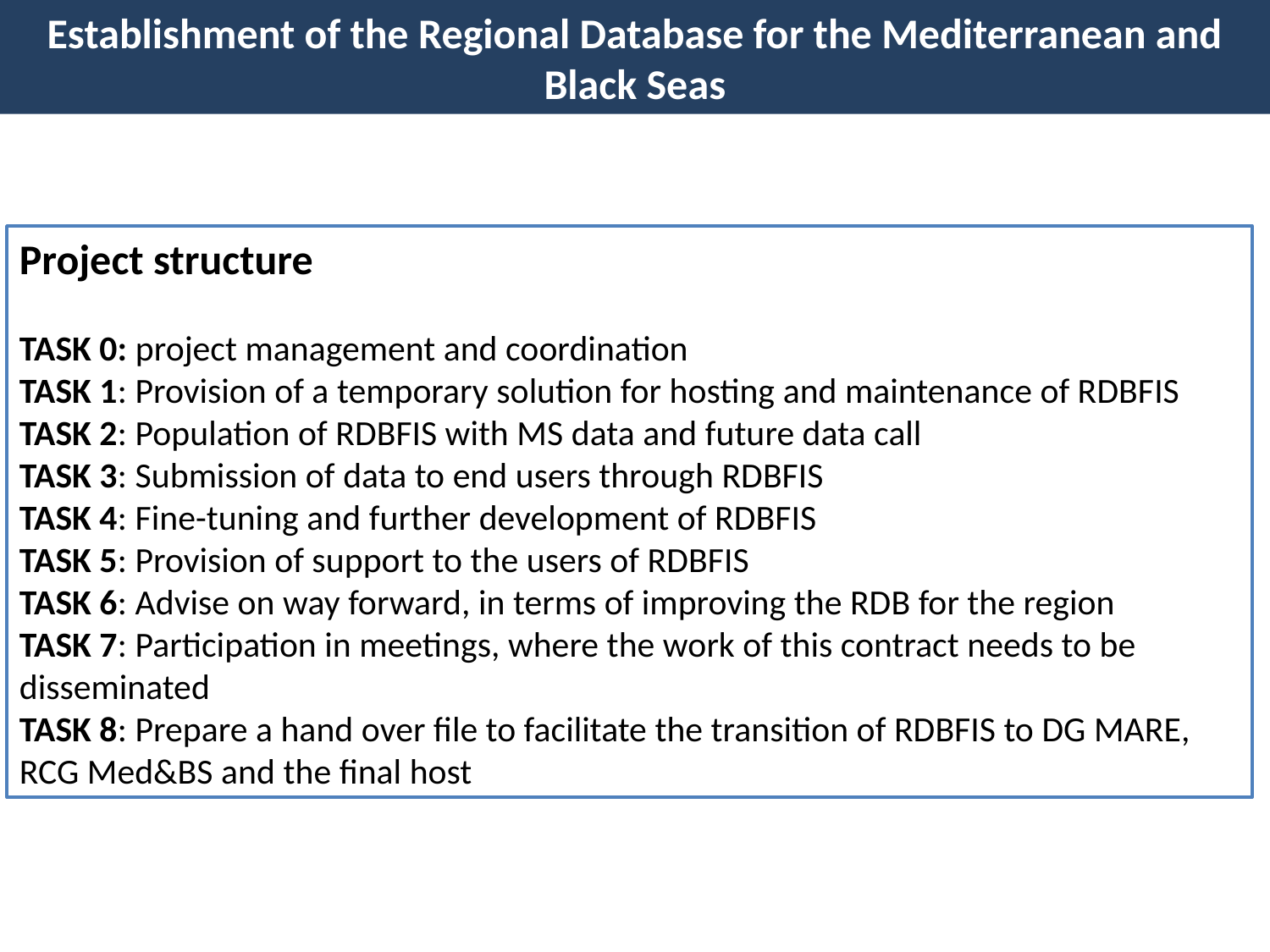

Establishment of the Regional Database for the Mediterranean and Black Seas
Project structure

TASK 0: project management and coordination
TASK 1: Provision of a temporary solution for hosting and maintenance of RDBFIS
TASK 2: Population of RDBFIS with MS data and future data call
TASK 3: Submission of data to end users through RDBFIS
TASK 4: Fine-tuning and further development of RDBFIS
TASK 5: Provision of support to the users of RDBFIS
TASK 6: Advise on way forward, in terms of improving the RDB for the region
TASK 7: Participation in meetings, where the work of this contract needs to be disseminated
TASK 8: Prepare a hand over file to facilitate the transition of RDBFIS to DG MARE, RCG Med&BS and the final host